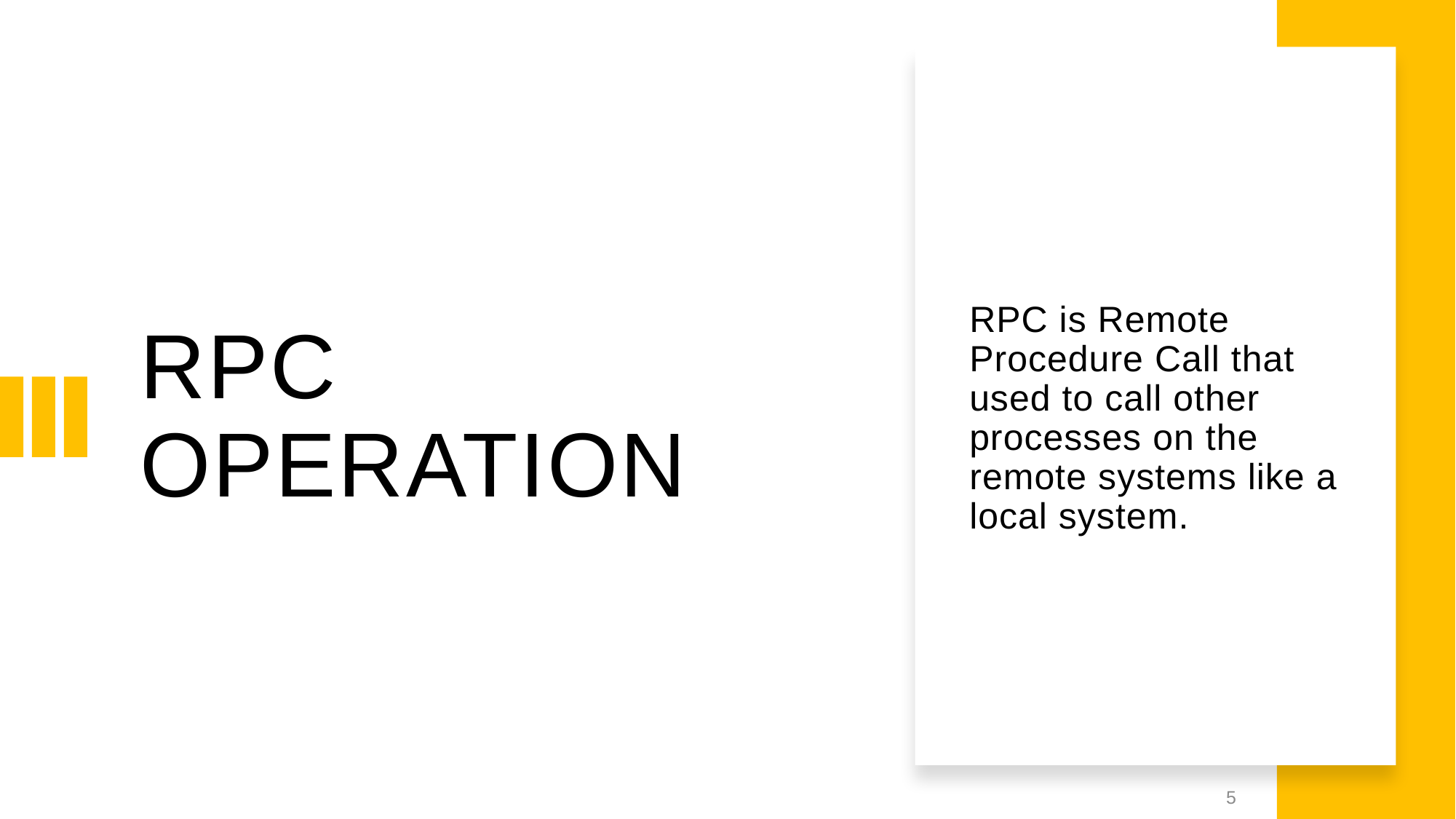

# RPC OPERATION
RPC is Remote Procedure Call that used to call other processes on the remote systems like a local system.

5